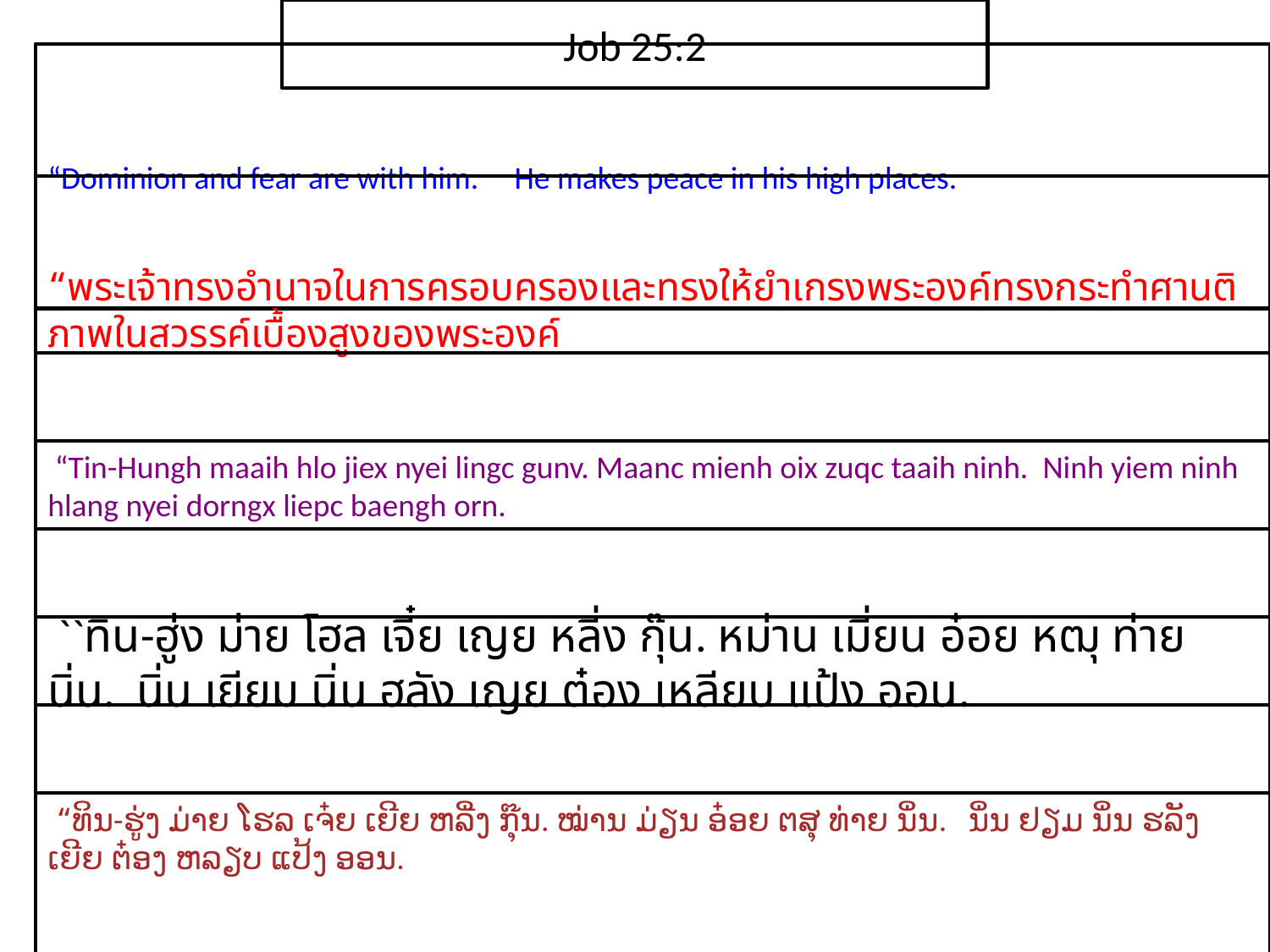

Job 25:2
“Dominion and fear are with him.     He makes peace in his high places.
“​พระ​เจ้า​ทรง​อำนาจ​ใน​การ​ครอบ​ครอง​และ​ทรง​ให้​ยำเกรง​พระ​องค์​ทรง​กระทำ​ศานติ​ภาพ​ใน​สวรรค์​เบื้อง​สูง​ของ​พระ​องค์
 “Tin-Hungh maaih hlo jiex nyei lingc gunv. Maanc mienh oix zuqc taaih ninh.  Ninh yiem ninh hlang nyei dorngx liepc baengh orn.
 ``ทิน-ฮู่ง ม่าย โฮล เจี๋ย เญย หลี่ง กุ๊น. หม่าน เมี่ยน อ๋อย หฒุ ท่าย นิ่น.  นิ่น เยียม นิ่น ฮลัง เญย ต๋อง เหลียบ แป้ง ออน.
 “ທິນ-ຮູ່ງ ມ່າຍ ໂຮລ ເຈ໋ຍ ເຍີຍ ຫລີ່ງ ກຸ໊ນ. ໝ່ານ ມ່ຽນ ອ໋ອຍ ຕສຸ ທ່າຍ ນິ່ນ.   ນິ່ນ ຢຽມ ນິ່ນ ຮລັງ ເຍີຍ ຕ໋ອງ ຫລຽບ ແປ້ງ ອອນ.